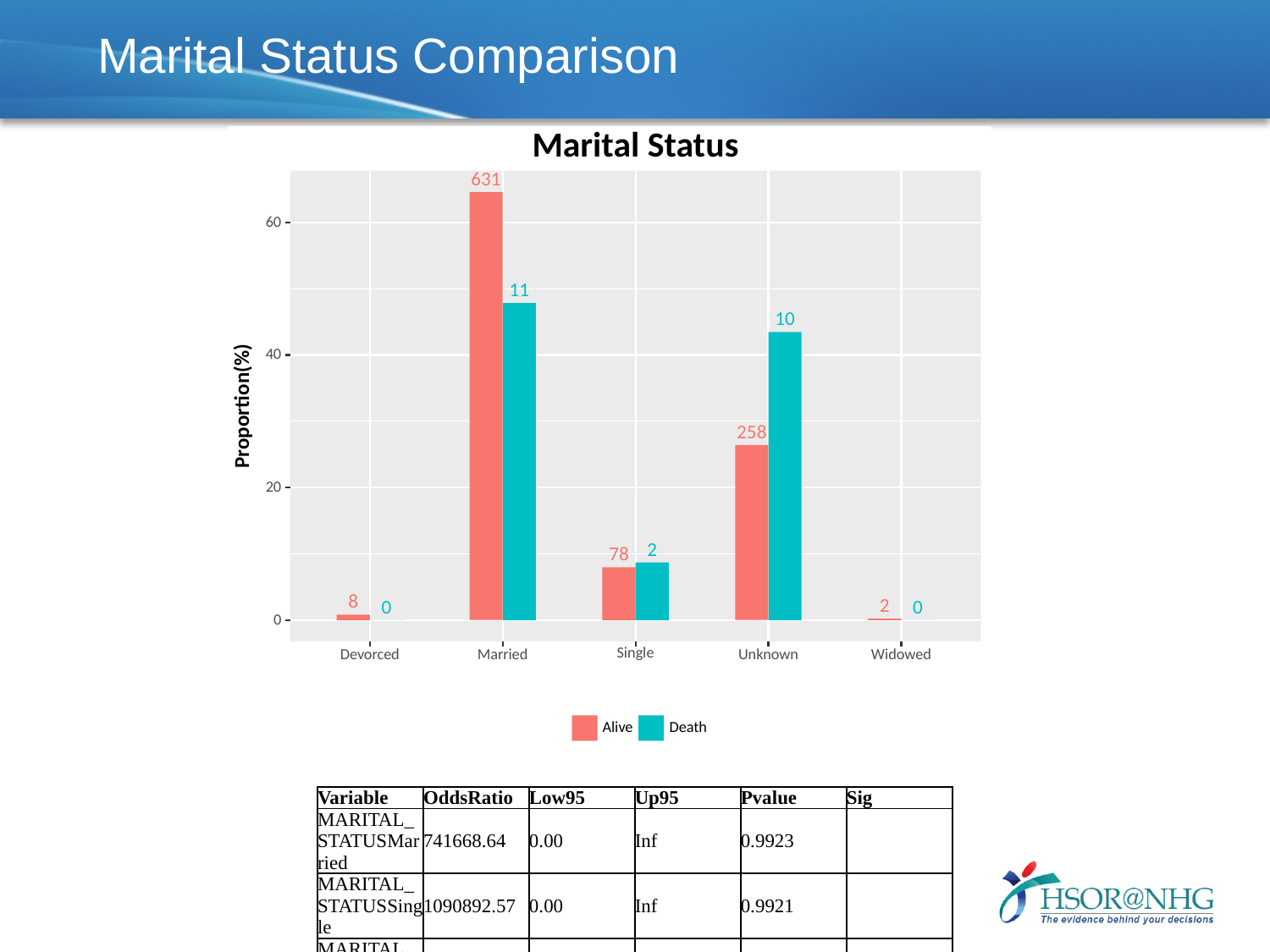

# Marital Status Comparison

Marital Status

631

60

11

10

40

Proportion(%)

258

20

2
78

8
2
0
0

0

Single
Unknown
Devorced
Married
Widowed

Alive
Death
| Variable | OddsRatio | Low95 | Up95 | Pvalue | Sig |
| --- | --- | --- | --- | --- | --- |
| MARITAL\_STATUSMarried | 741668.64 | 0.00 | Inf | 0.9923 |  |
| MARITAL\_STATUSSingle | 1090892.57 | 0.00 | Inf | 0.9921 |  |
| MARITAL\_STATUSUnknown | 1649023.66 | 0.00 | Inf | 0.9918 |  |
| MARITAL\_STATUSWidowed | 1.00 | 0.00 | Inf | 1.0000 |  |